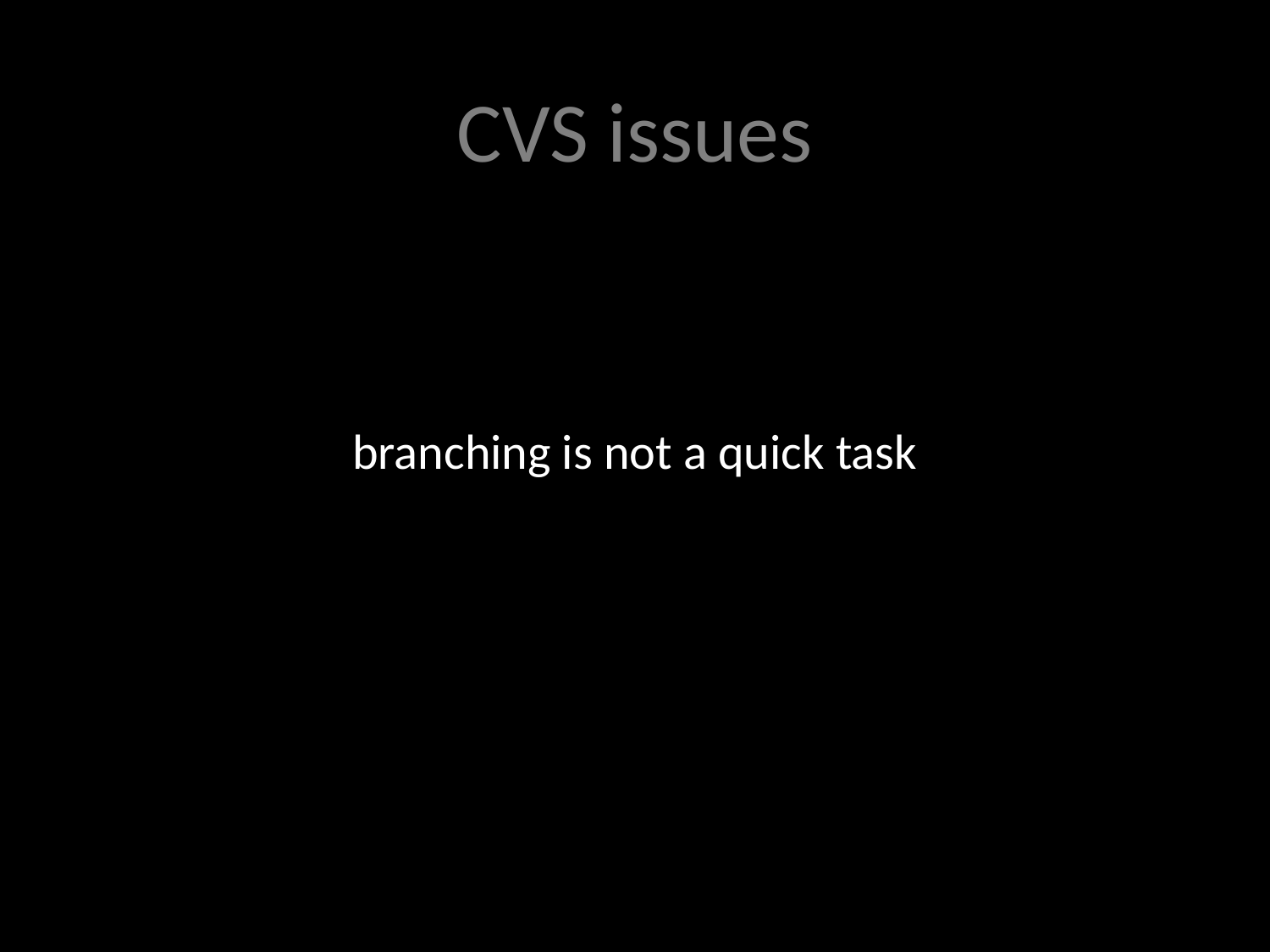

CVS issues
branching is not a quick task